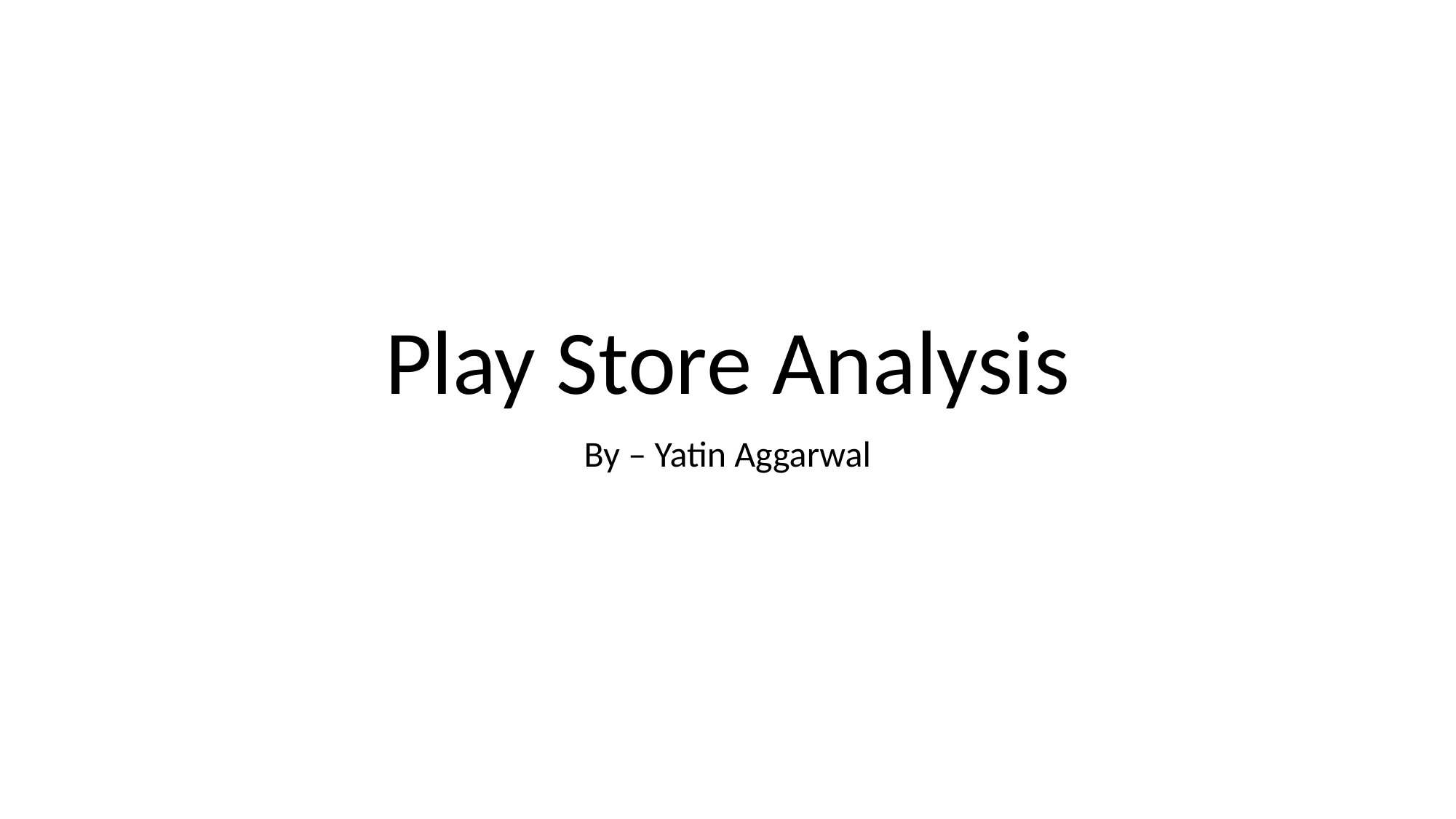

# Play Store Analysis
By – Yatin Aggarwal